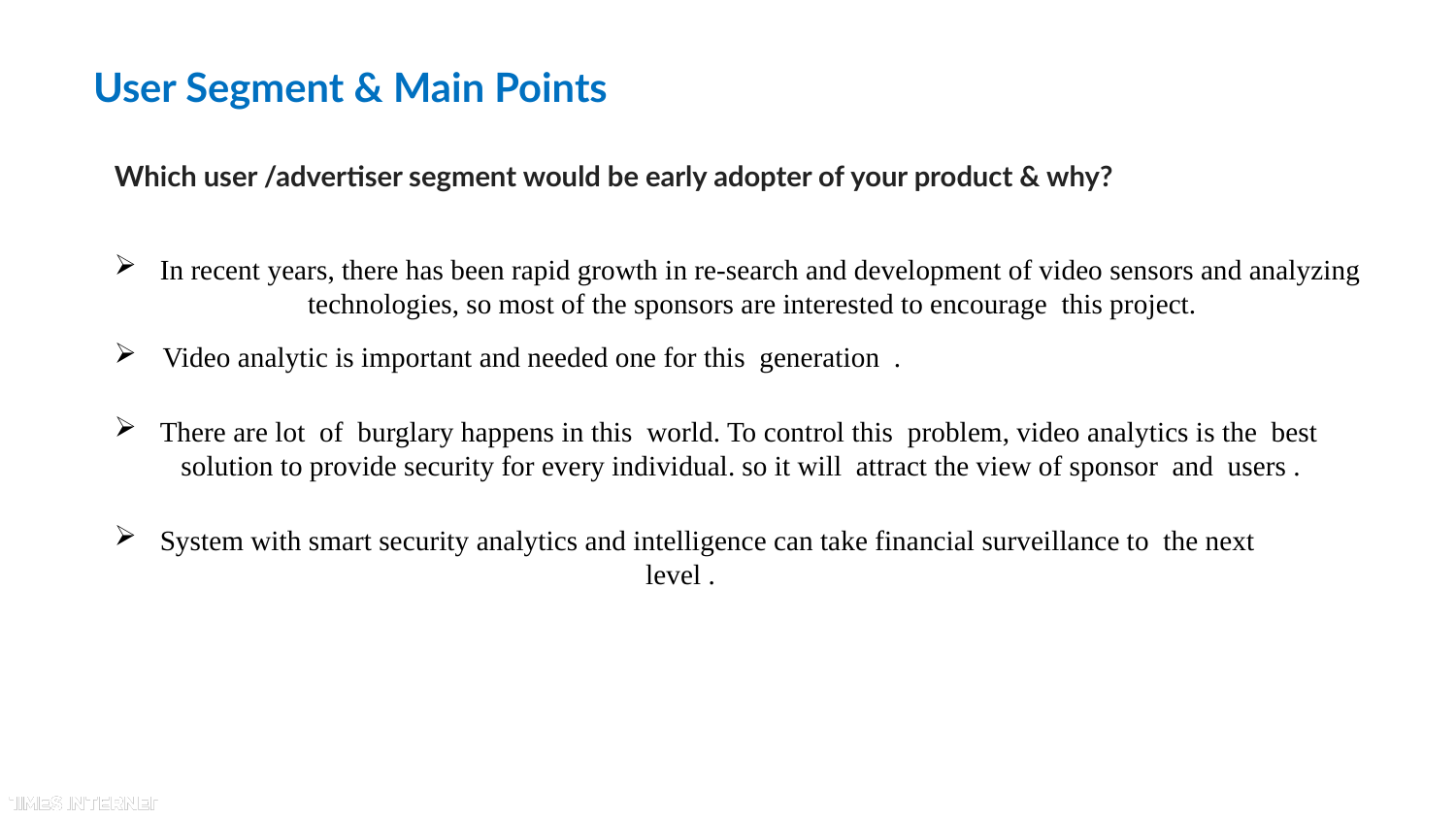

# User Segment & Main Points
Which user /advertiser segment would be early adopter of your product & why?

In recent years, there has been rapid growth in re-search and development of video sensors and analyzing                        technologies, so most of the sponsors are interested to encourage  this project.
   Video analytic is important and needed one for this  generation  .
There are lot  of  burglary happens in this  world. To control this  problem, video analytics is the  best            solution to provide security for every individual. so it will  attract the view of sponsor  and  users .
System with smart security analytics and intelligence can take financial surveillance to  the next                                                                                       level .